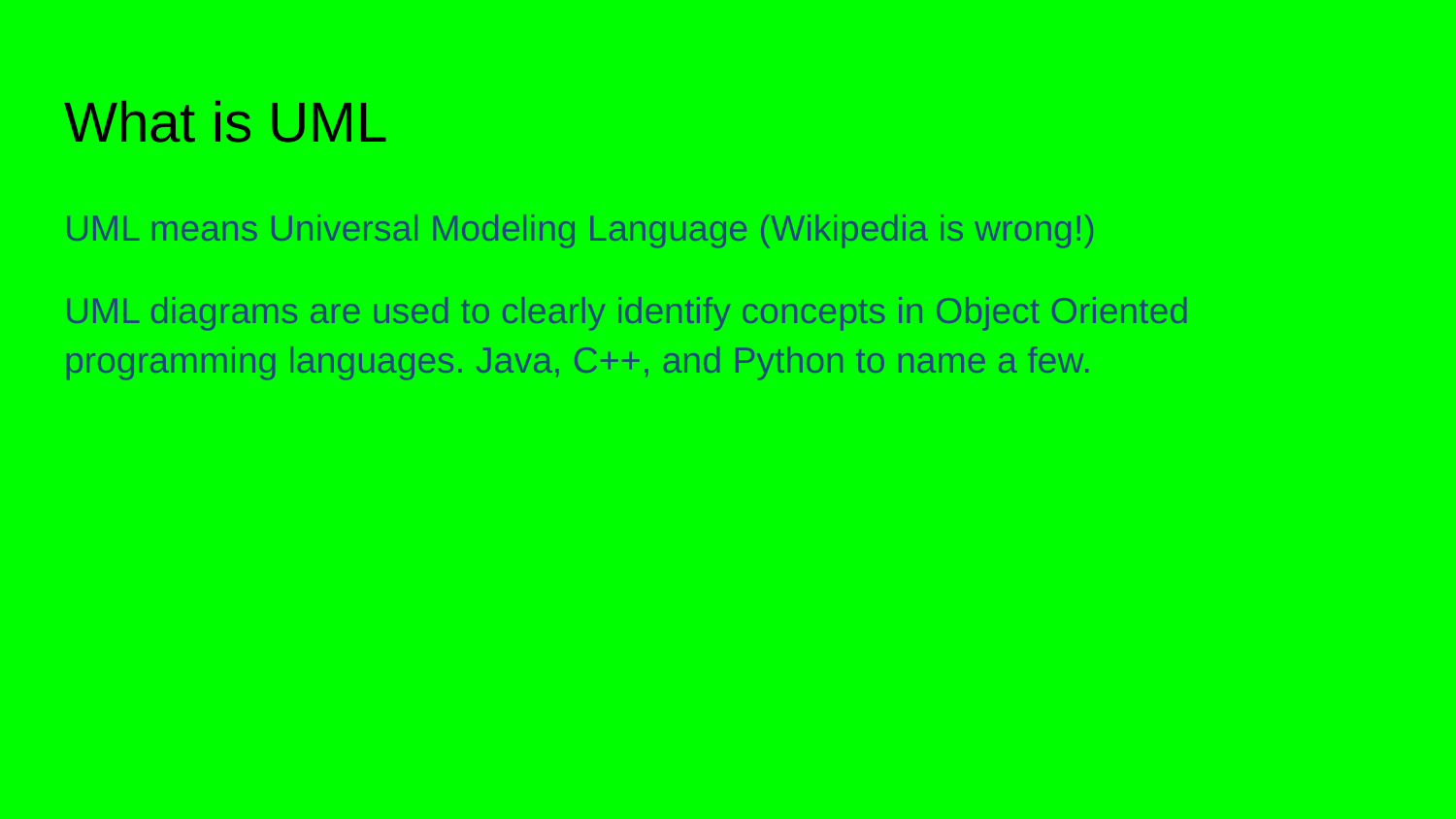

# What is UML
UML means Universal Modeling Language (Wikipedia is wrong!)
UML diagrams are used to clearly identify concepts in Object Oriented programming languages. Java, C++, and Python to name a few.